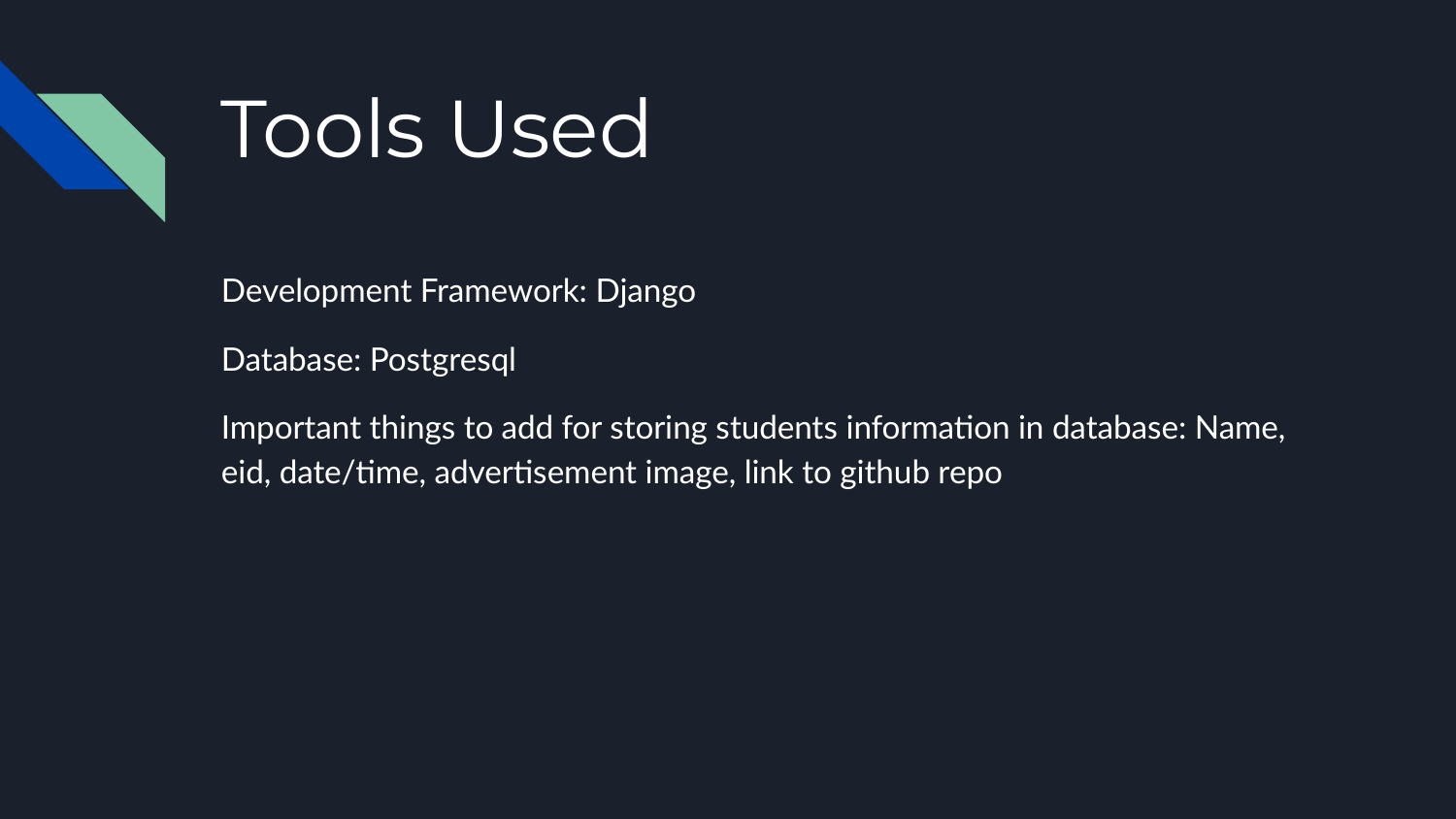

# Tools Used
Development Framework: Django
Database: Postgresql
Important things to add for storing students information in database: Name, eid, date/time, advertisement image, link to github repo